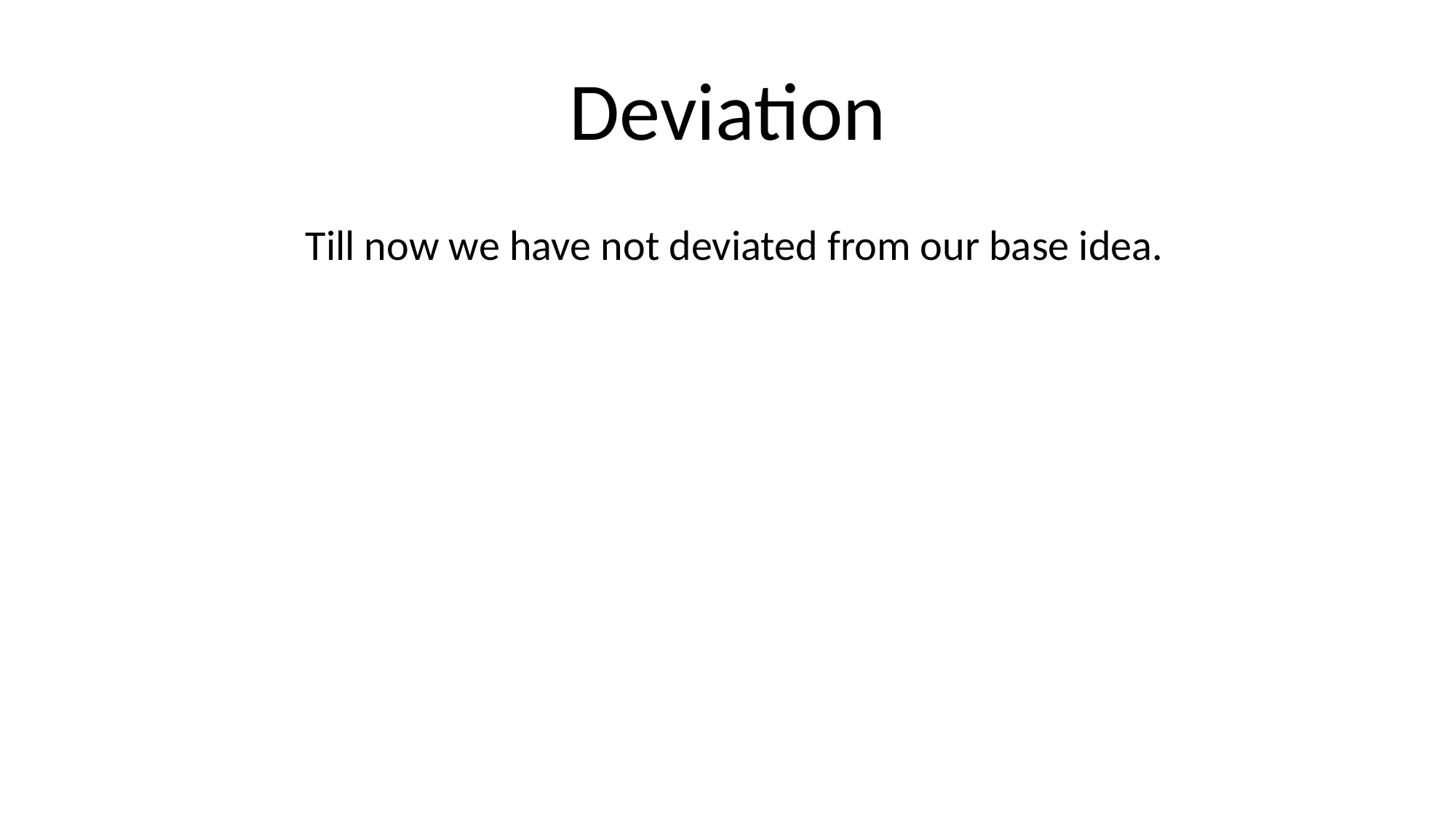

Deviation
Till now we have not deviated from our base idea.